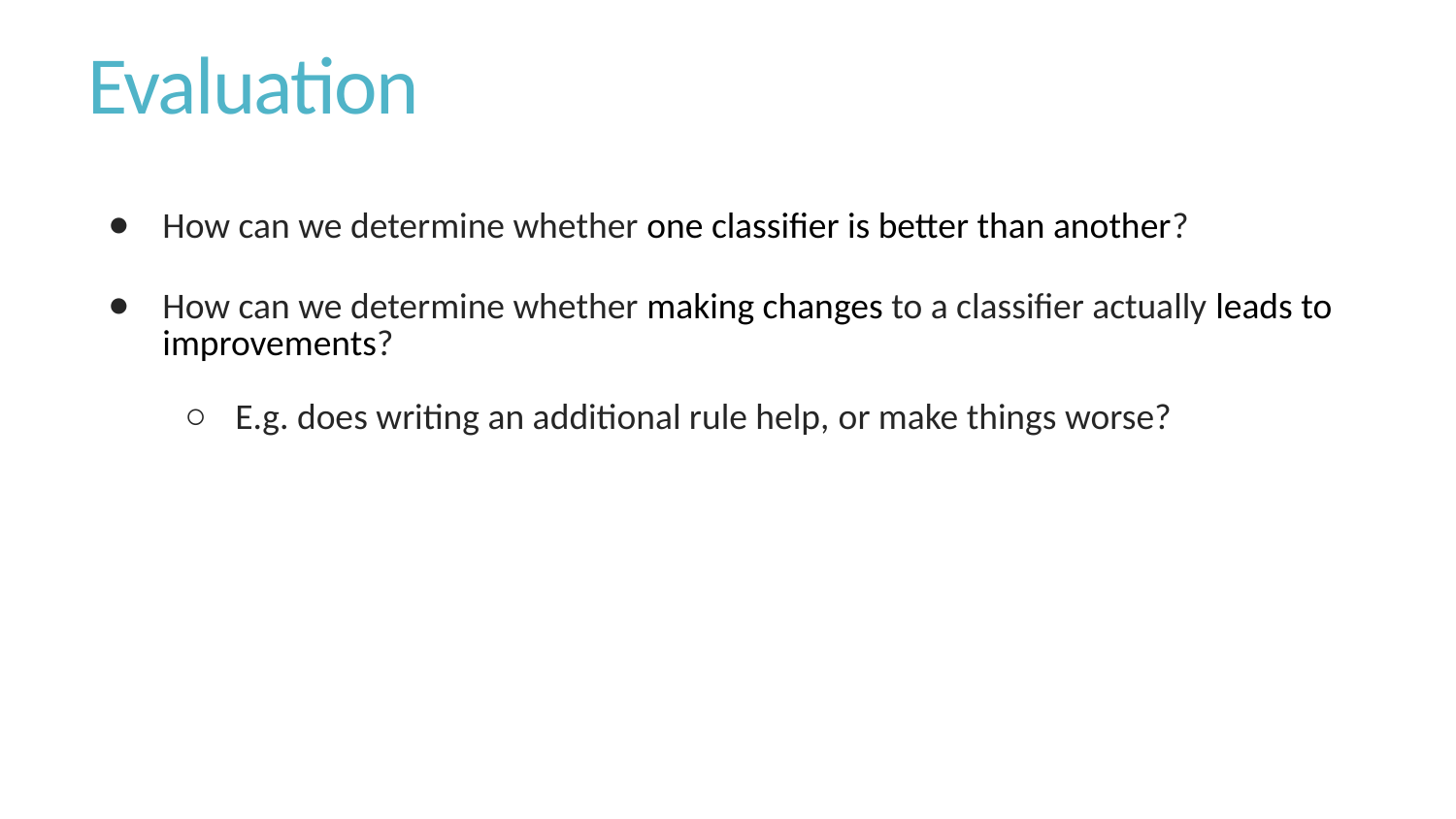

# Evaluation
How can we determine whether one classifier is better than another?
How can we determine whether making changes to a classifier actually leads to improvements?
E.g. does writing an additional rule help, or make things worse?